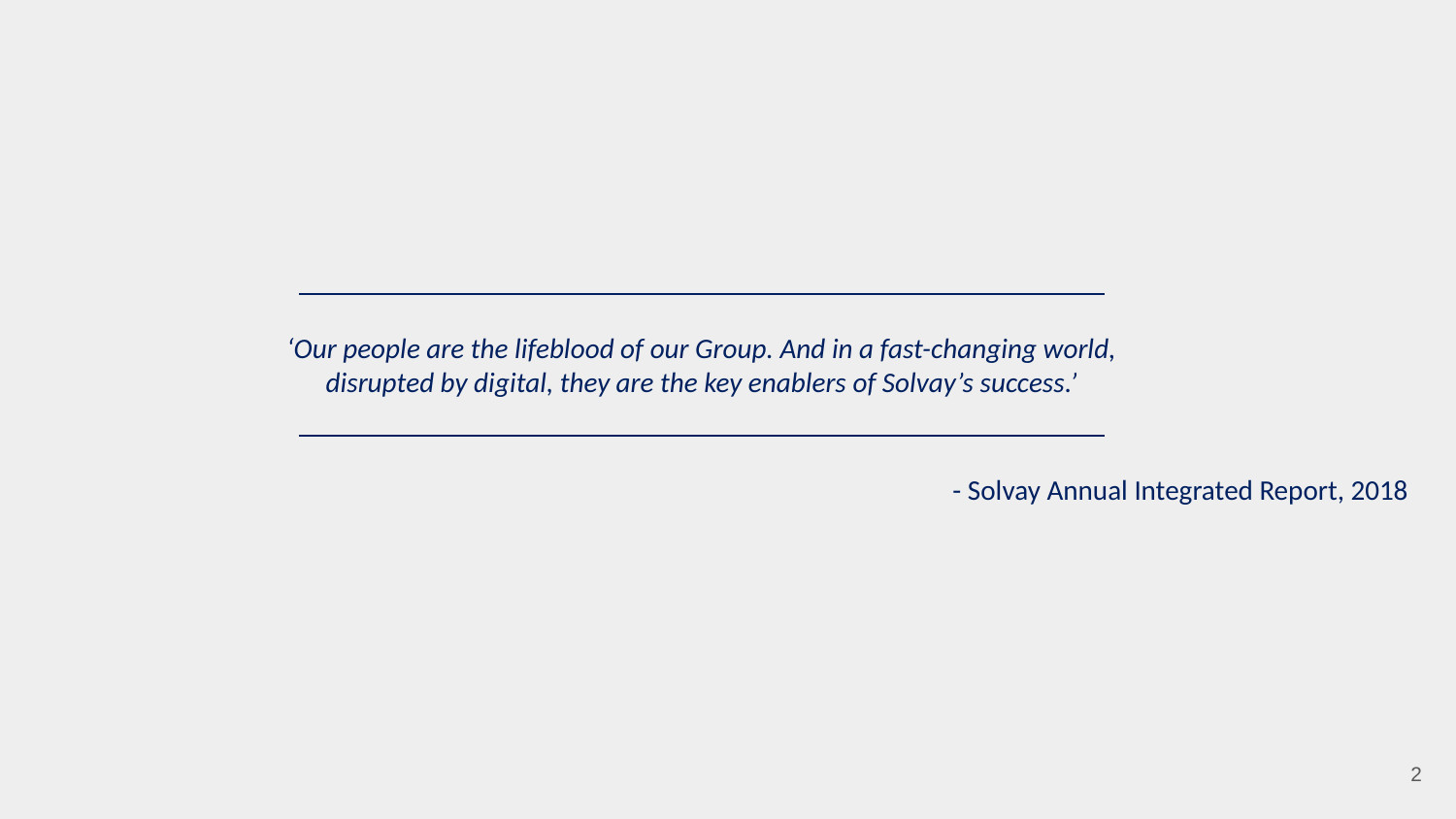

‘Our people are the lifeblood of our Group. And in a fast-changing world, disrupted by digital, they are the key enablers of Solvay’s success.’
- Solvay Annual Integrated Report, 2018
2